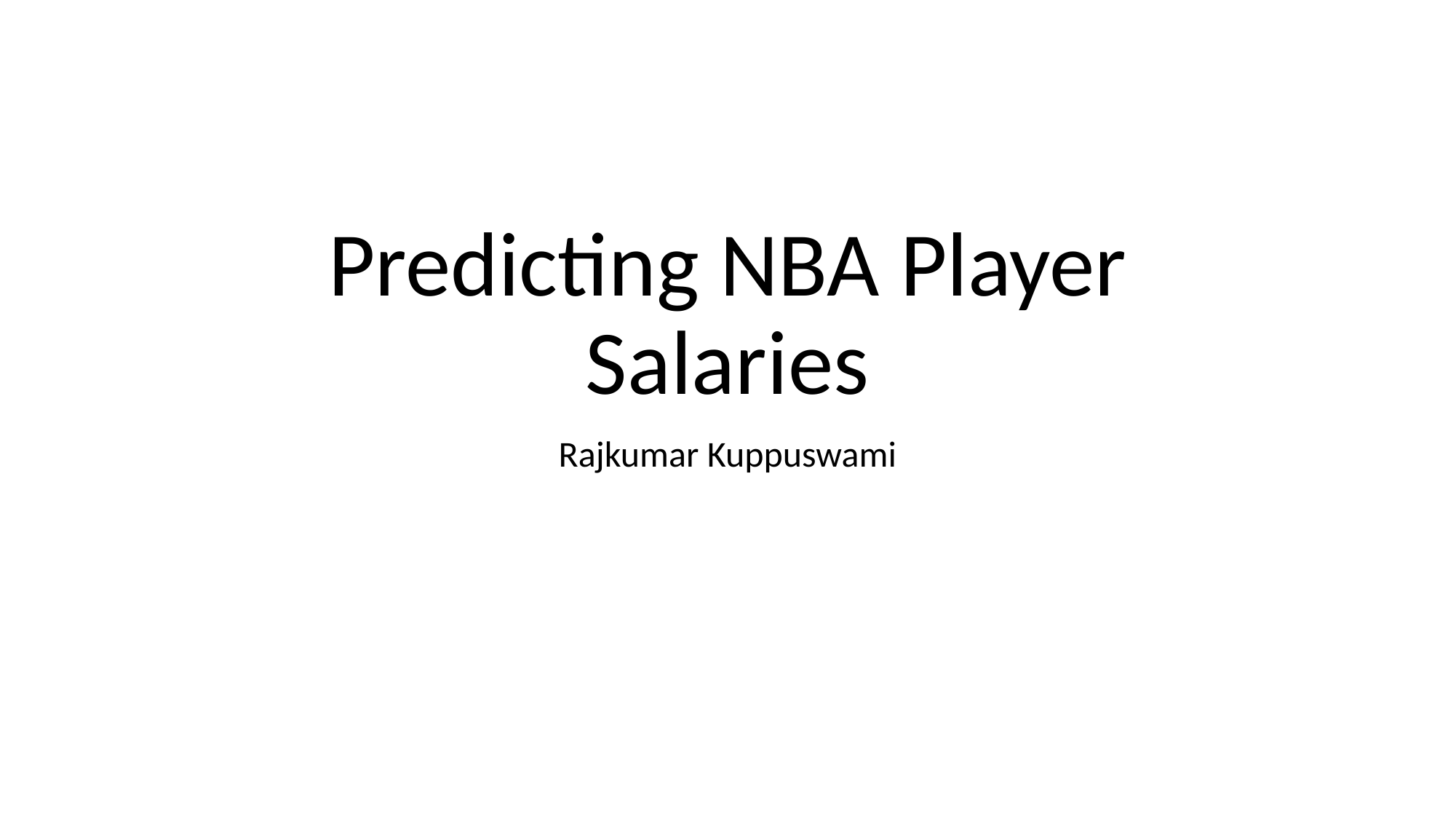

# Predicting NBA Player Salaries
Rajkumar Kuppuswami